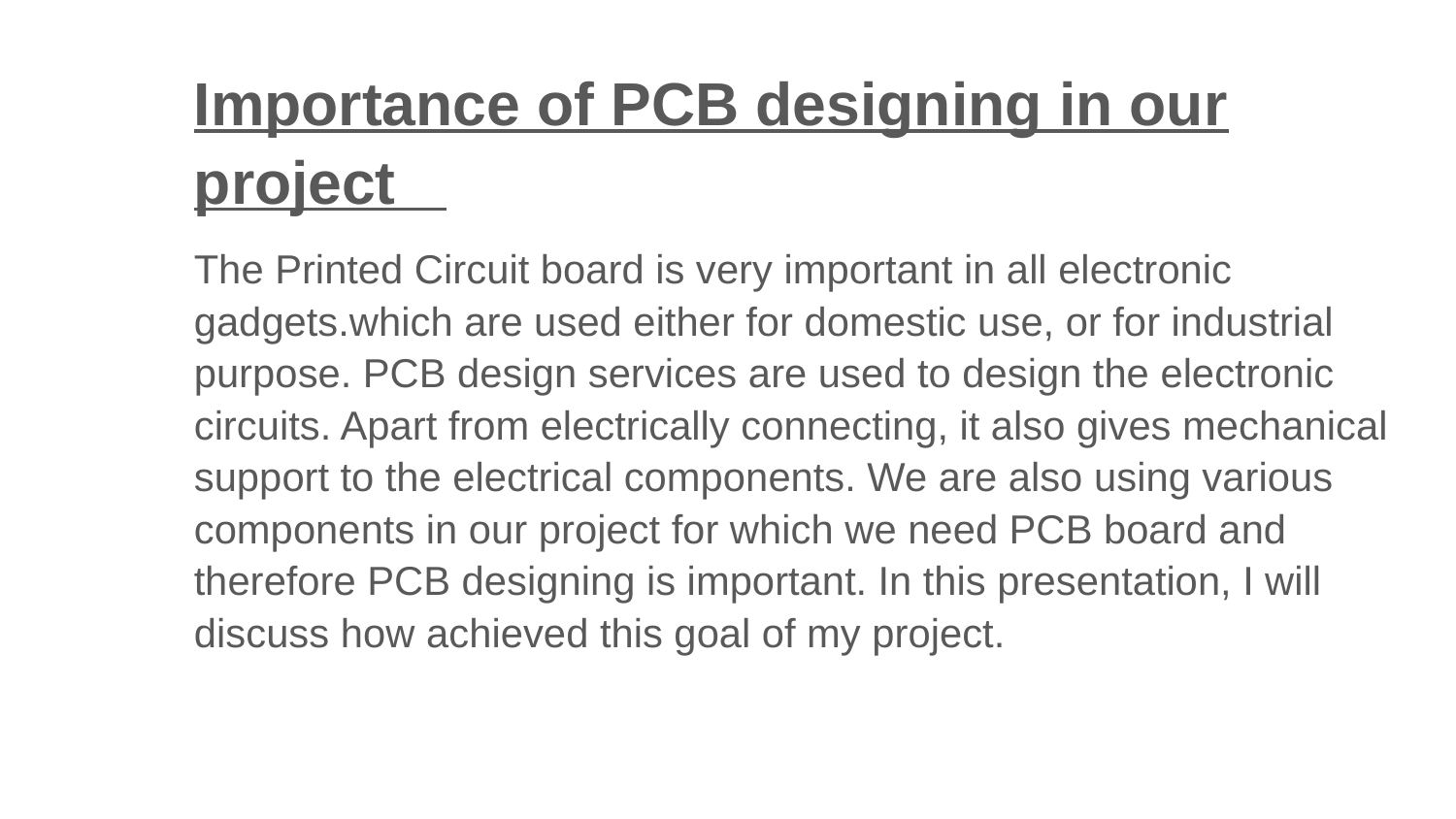

Importance of PCB designing in our project
The Printed Circuit board is very important in all electronic gadgets.which are used either for domestic use, or for industrial purpose. PCB design services are used to design the electronic circuits. Apart from electrically connecting, it also gives mechanical support to the electrical components. We are also using various components in our project for which we need PCB board and therefore PCB designing is important. In this presentation, I will discuss how achieved this goal of my project.